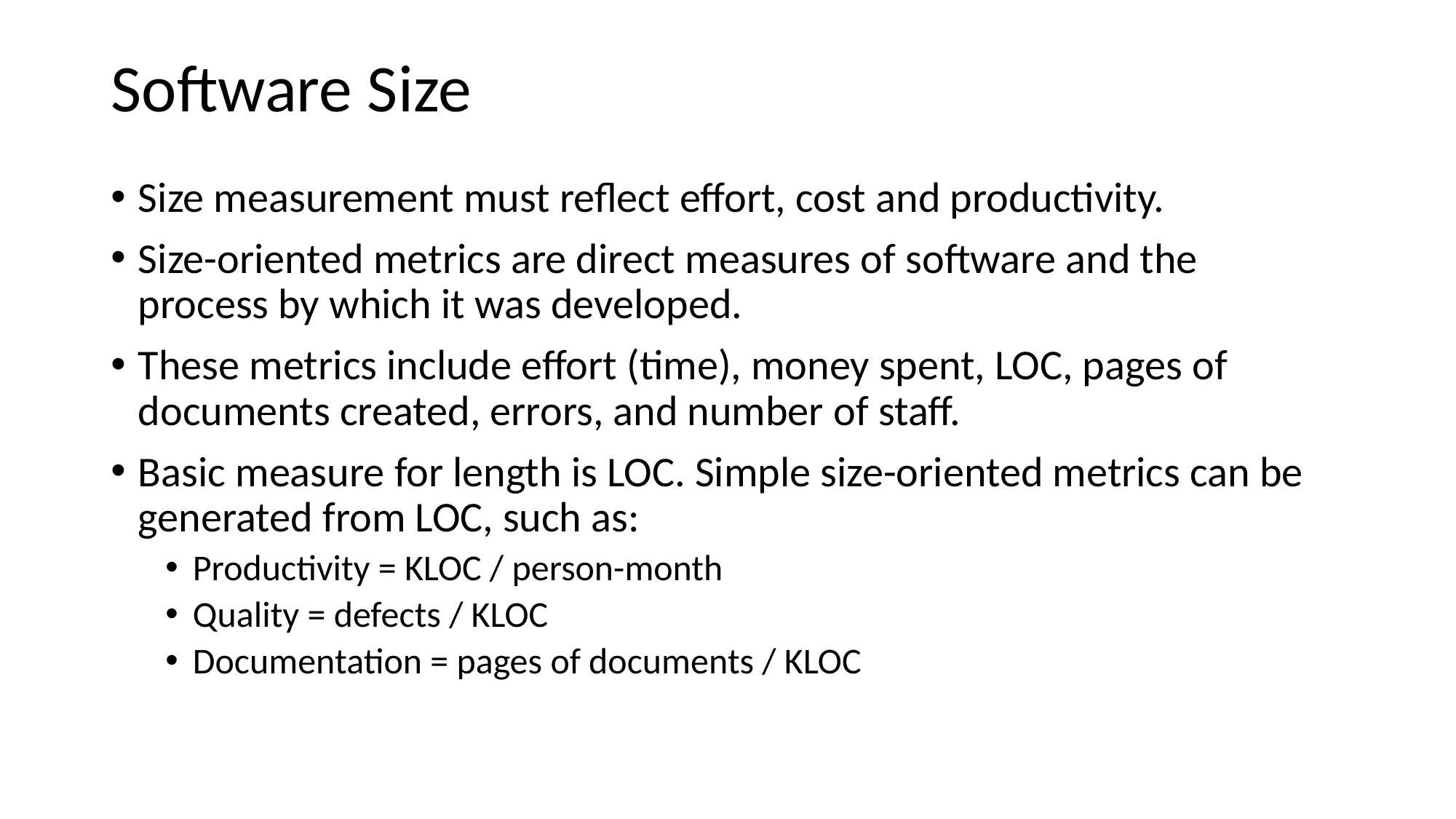

# Software Size
Size measurement must reflect effort, cost and productivity.
Size-oriented metrics are direct measures of software and the  process by which it was developed.
These metrics include effort (time), money spent, LOC, pages of documents created, errors, and number of staff.
Basic measure for length is LOC. Simple size-oriented metrics can be generated from LOC, such as:
Productivity = KLOC / person-month
Quality = defects / KLOC
Documentation = pages of documents / KLOC